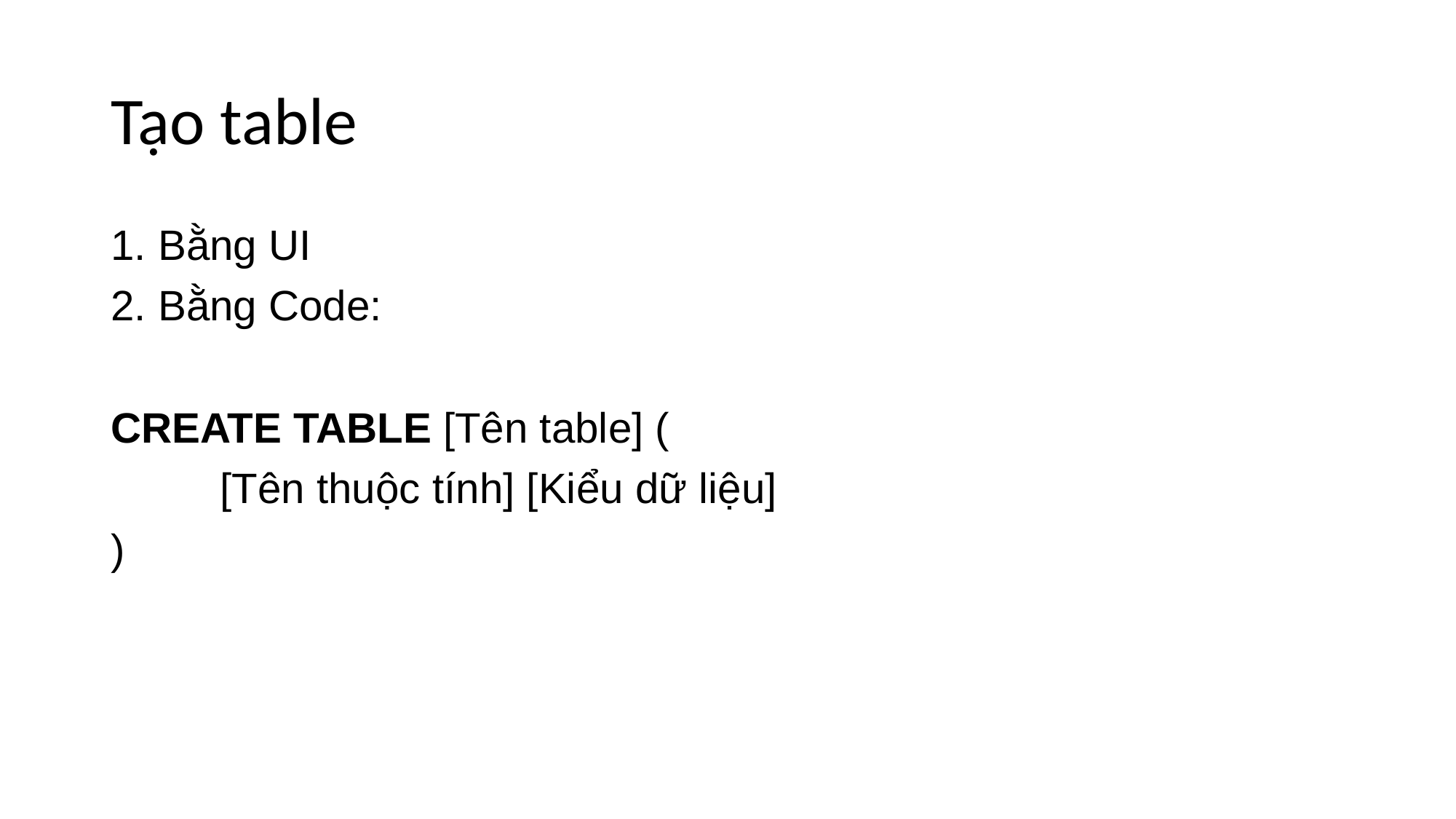

# Tạo table
1. Bằng UI
2. Bằng Code:

CREATE TABLE [Tên table] (
	[Tên thuộc tính] [Kiểu dữ liệu]
)